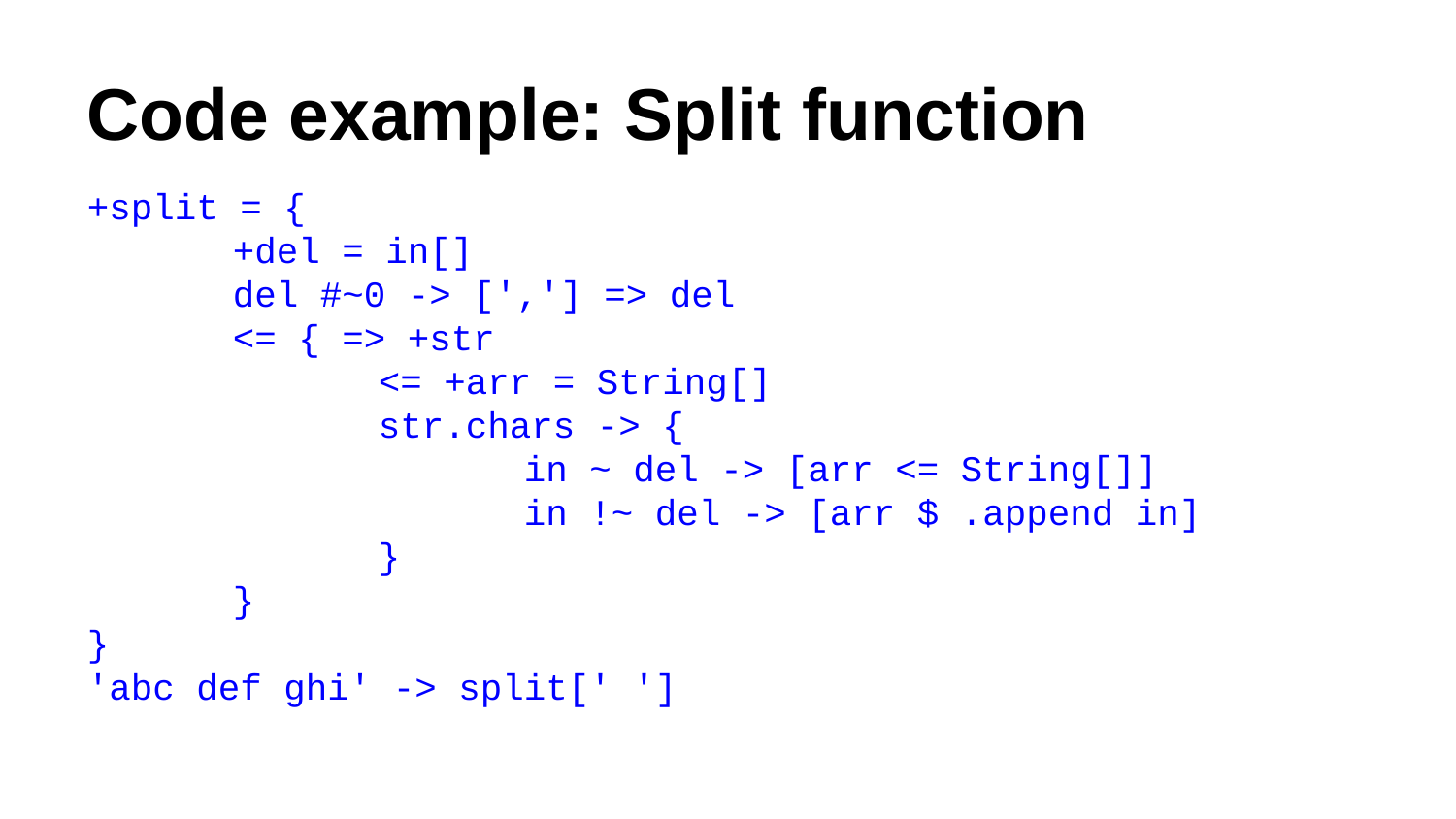

Code example: Split function
+split = {
	+del = in[]
	del #~0 -> [','] => del
	<= { => +str
		<= +arr = String[]
		str.chars -> {
			in ~ del -> [arr <= String[]]
			in !~ del -> [arr $ .append in]
		}
	}
}
'abc def ghi' -> split[' ']